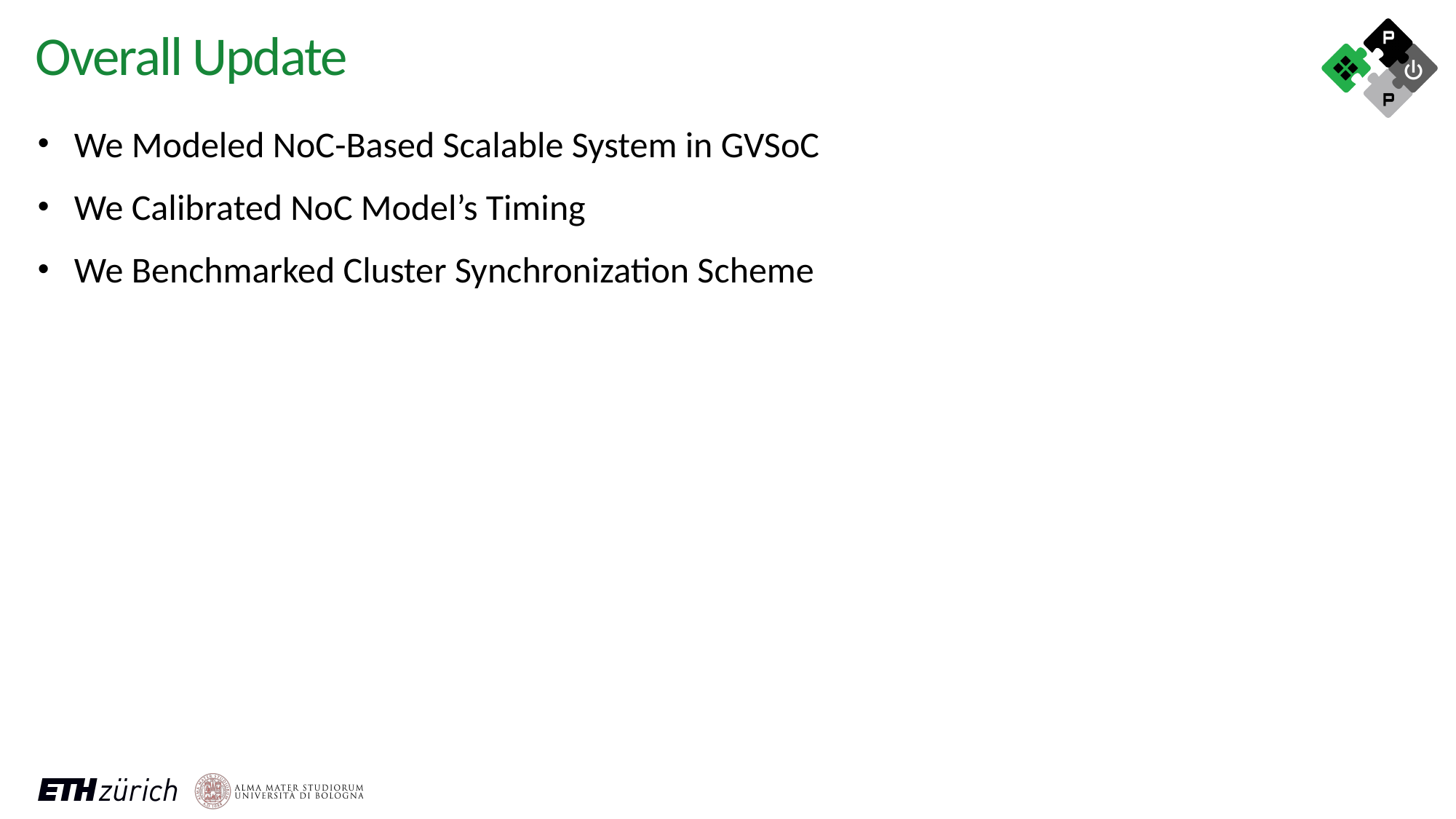

Overall Update
We Modeled NoC-Based Scalable System in GVSoC
We Calibrated NoC Model’s Timing
We Benchmarked Cluster Synchronization Scheme